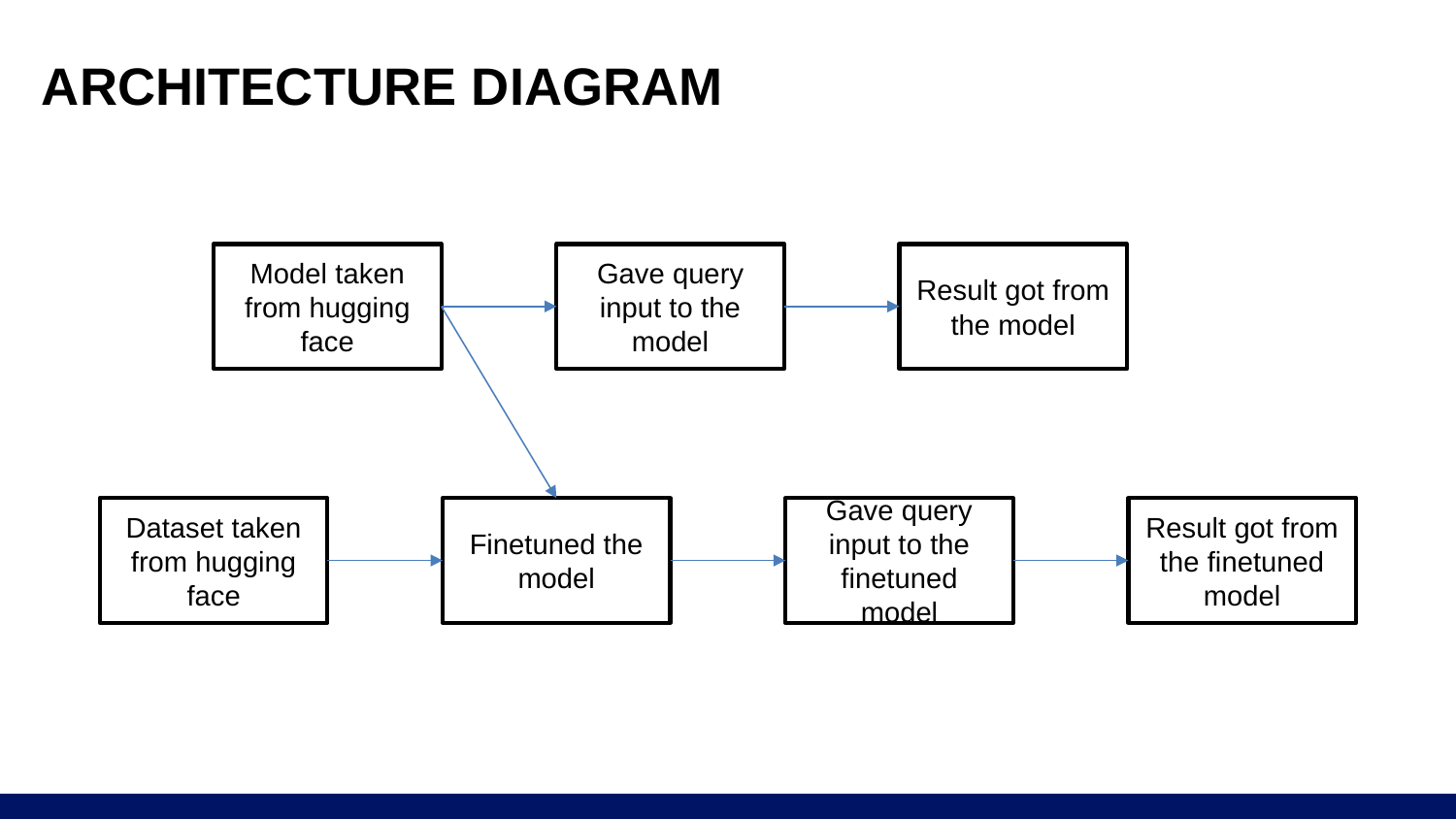

# ARCHITECTURE DIAGRAM
Model taken from hugging face
Gave query input to the model
Result got from the model
Dataset taken from hugging face
Finetuned the model
Gave query input to the finetuned model
Result got from the finetuned model